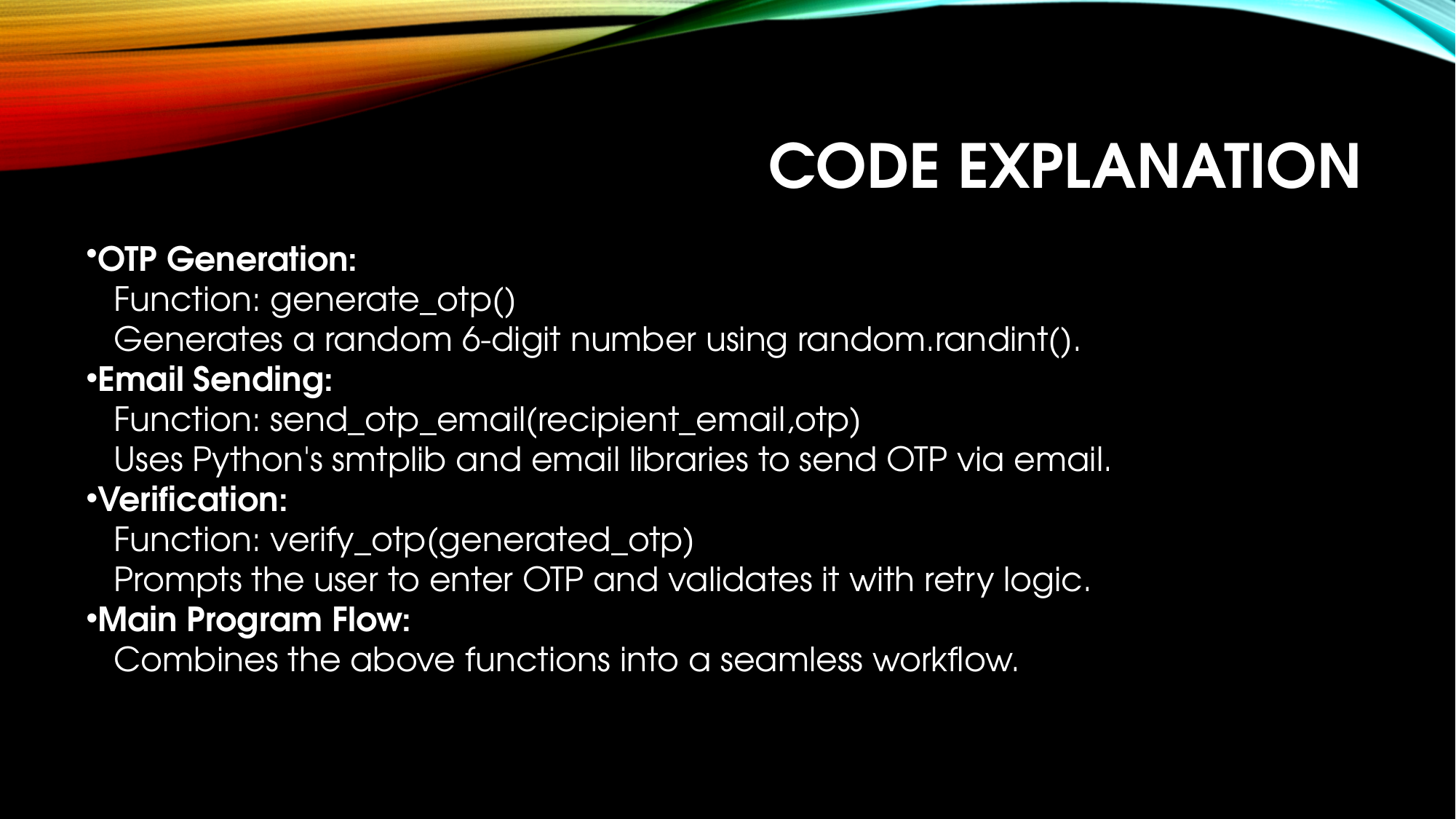

# Code Explanation
OTP Generation:
   Function: generate_otp()
   Generates a random 6-digit number using random.randint().
Email Sending:
   Function: send_otp_email(recipient_email,otp)
   Uses Python's smtplib and email libraries to send OTP via email.
Verification:
   Function: verify_otp(generated_otp)
   Prompts the user to enter OTP and validates it with retry logic.
Main Program Flow:
   Combines the above functions into a seamless workflow.